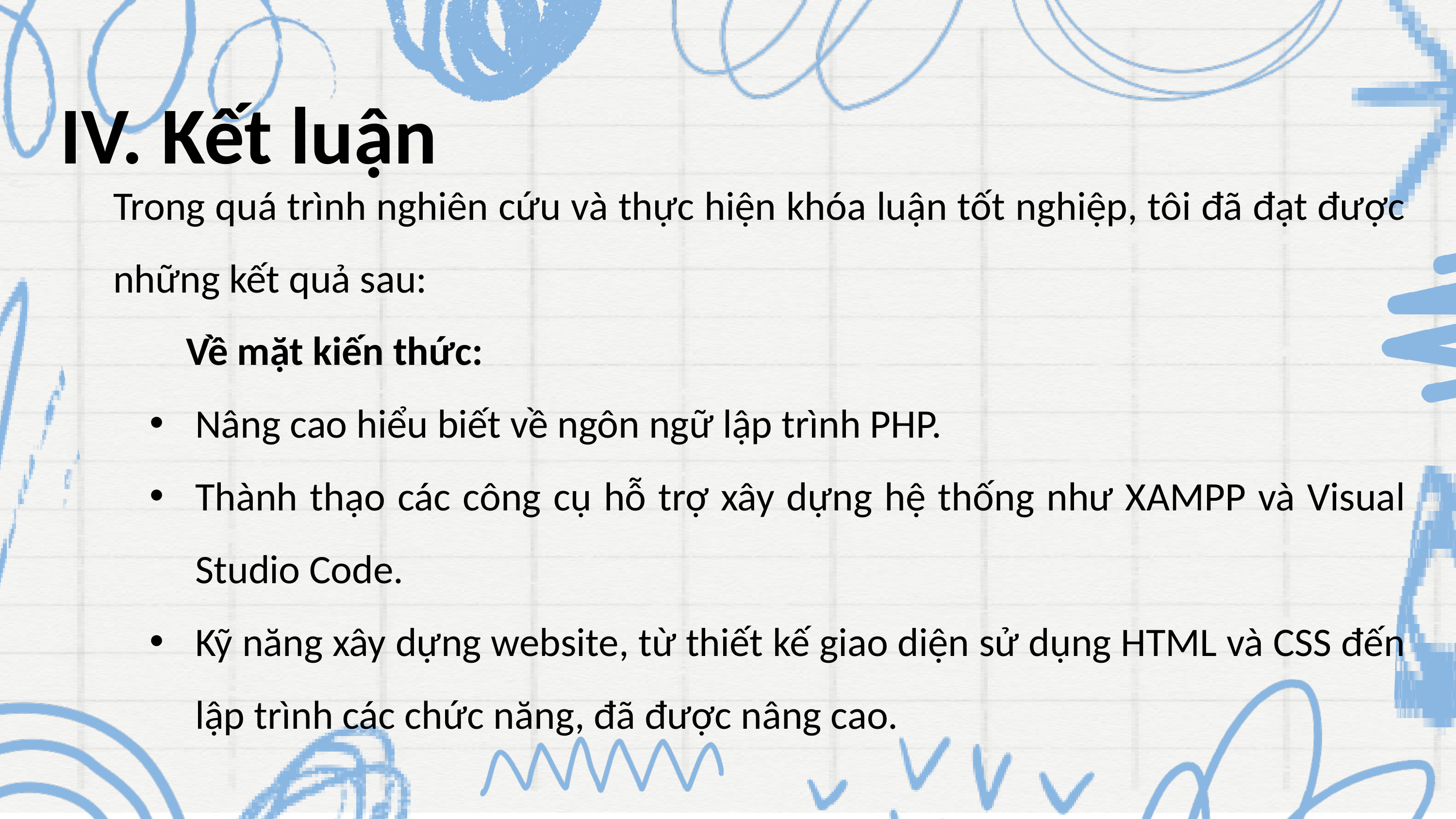

IV. Kết luận
Trong quá trình nghiên cứu và thực hiện khóa luận tốt nghiệp, tôi đã đạt được những kết quả sau:
	Về mặt kiến thức:
Nâng cao hiểu biết về ngôn ngữ lập trình PHP.
Thành thạo các công cụ hỗ trợ xây dựng hệ thống như XAMPP và Visual Studio Code.
Kỹ năng xây dựng website, từ thiết kế giao diện sử dụng HTML và CSS đến lập trình các chức năng, đã được nâng cao.

12